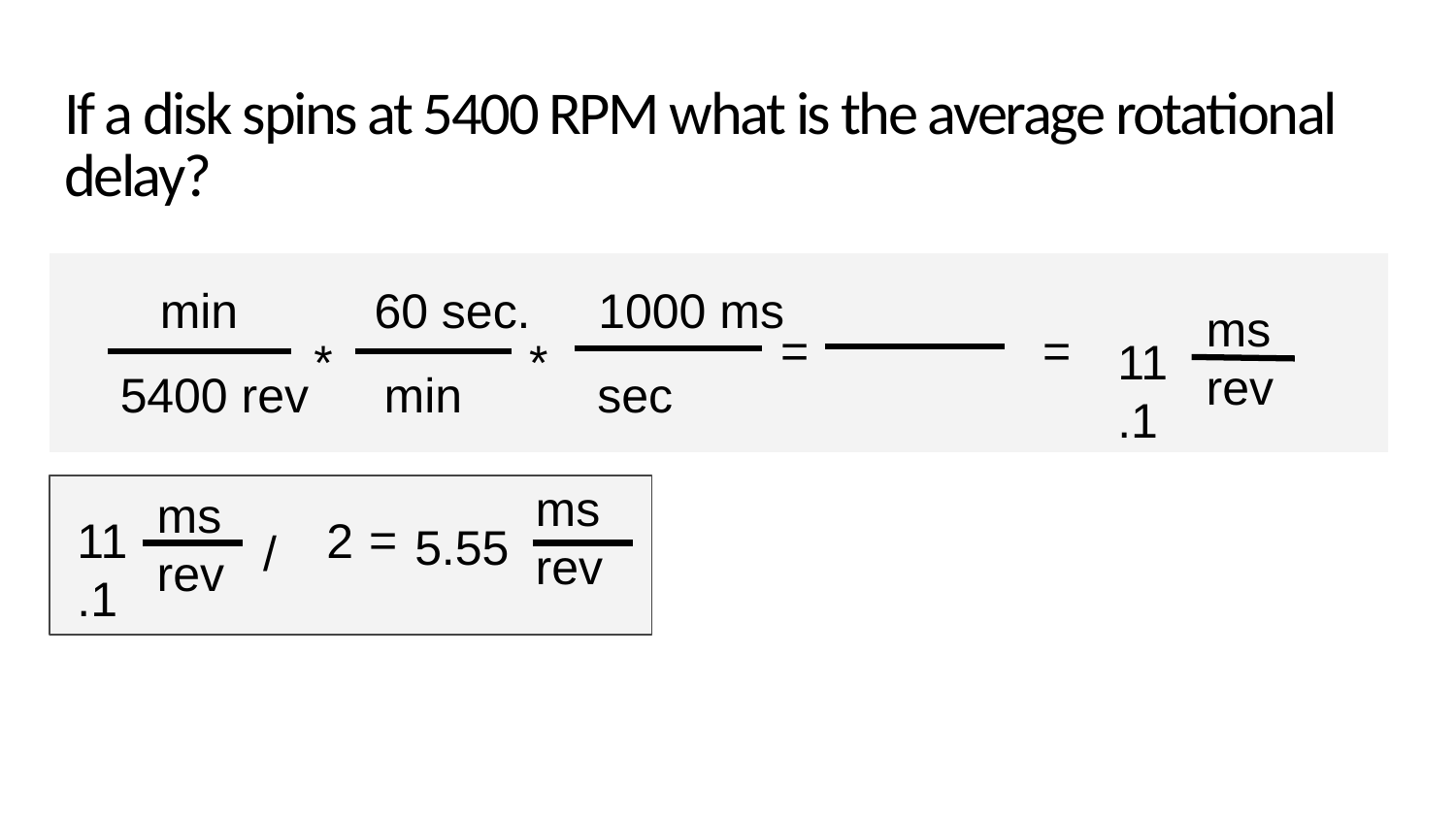

# If a disk spins at 5400 RPM what is the average rotational delay?

     min                 60 sec.     1000 ms

ms
rev
=
=
*
*
11.1
   5400 rev        min	      sec
ms
rev
ms
rev

=
11.1
2
5.55
/